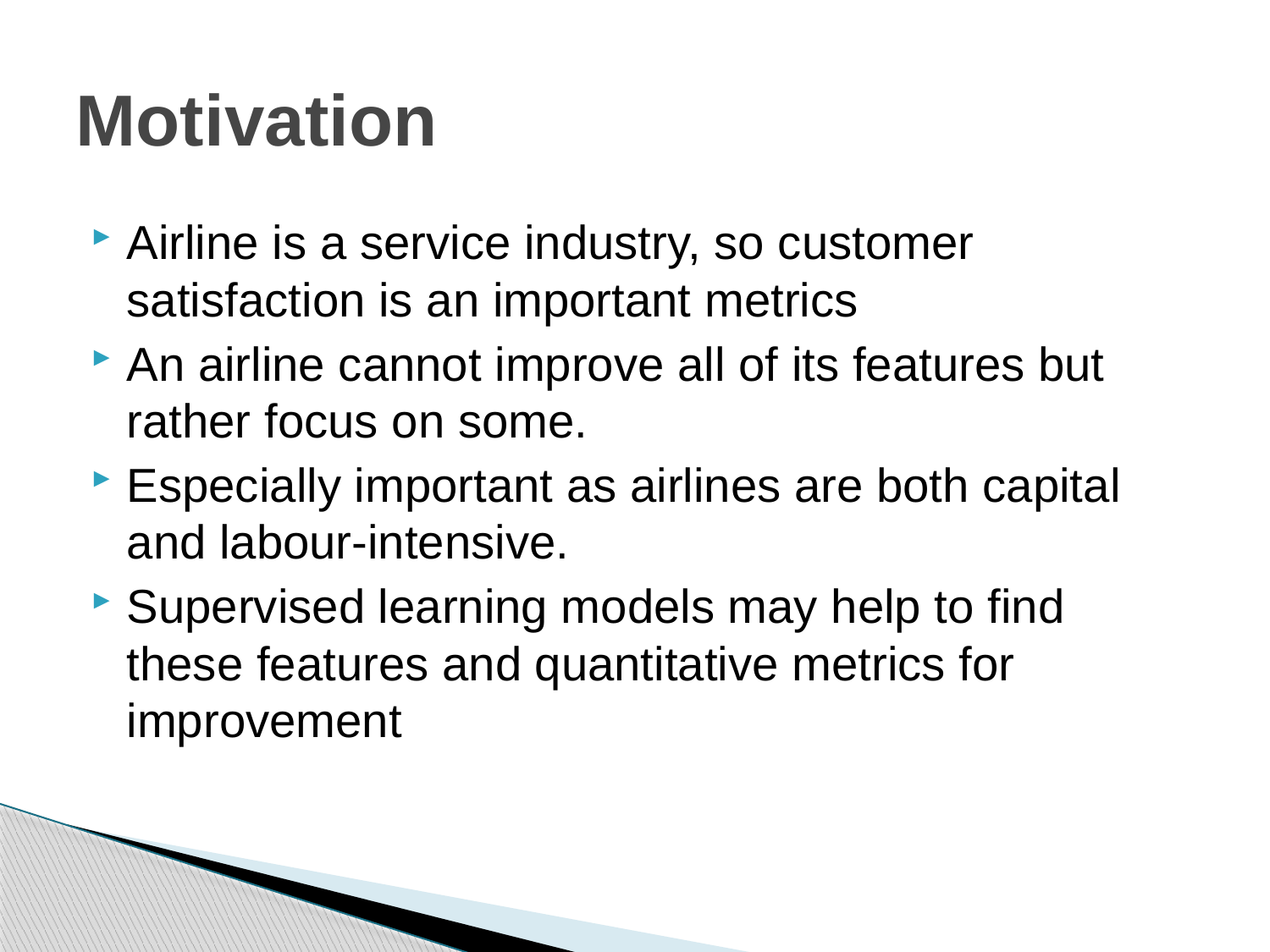

# Motivation
Airline is a service industry, so customer satisfaction is an important metrics
An airline cannot improve all of its features but rather focus on some.
Especially important as airlines are both capital and labour-intensive.
Supervised learning models may help to find these features and quantitative metrics for improvement